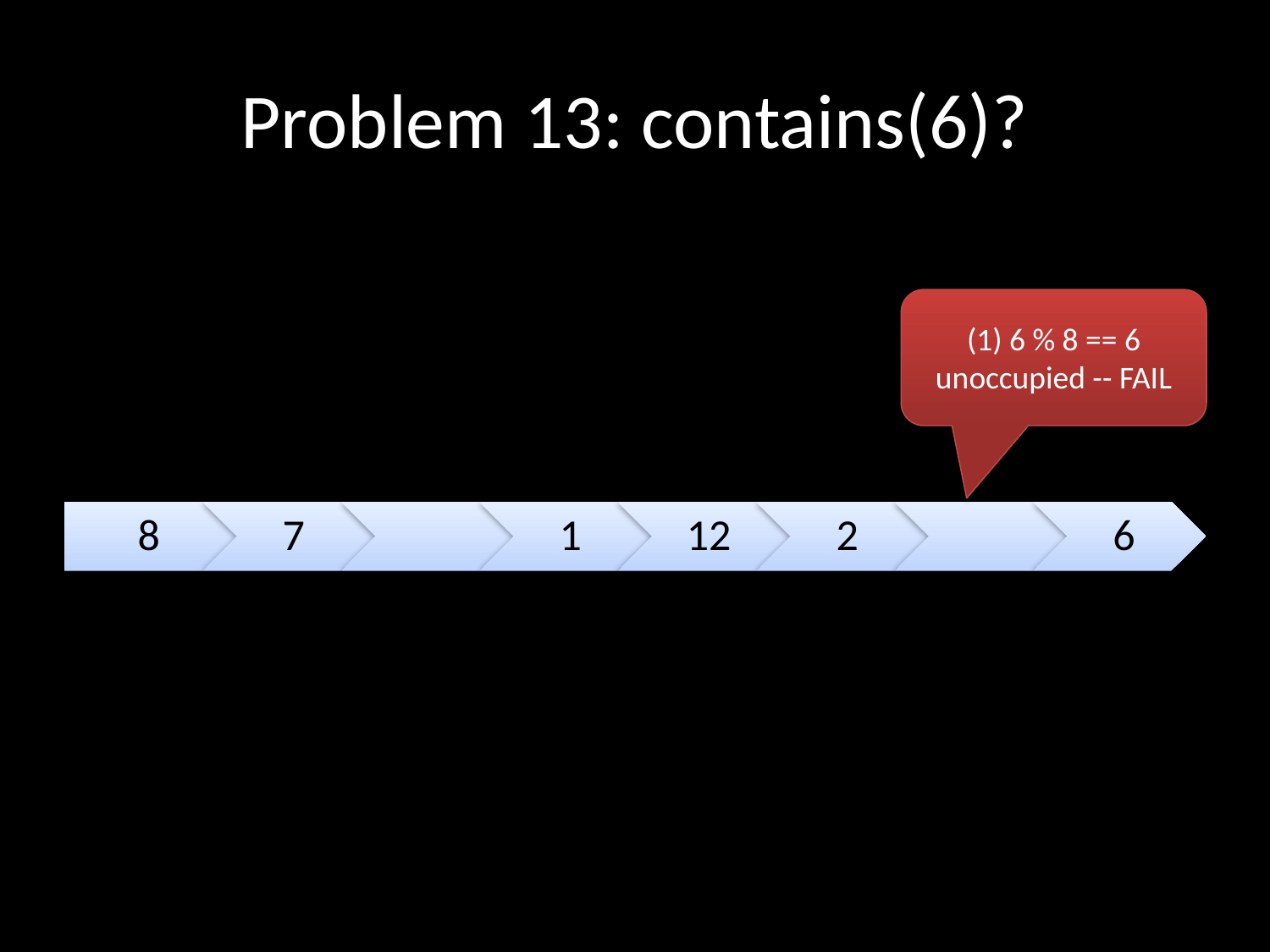

# Problem 13: contains(6)?
8
7

1
12
2

6
(1) 6 % 8 == 6
unoccupied -- FAIL